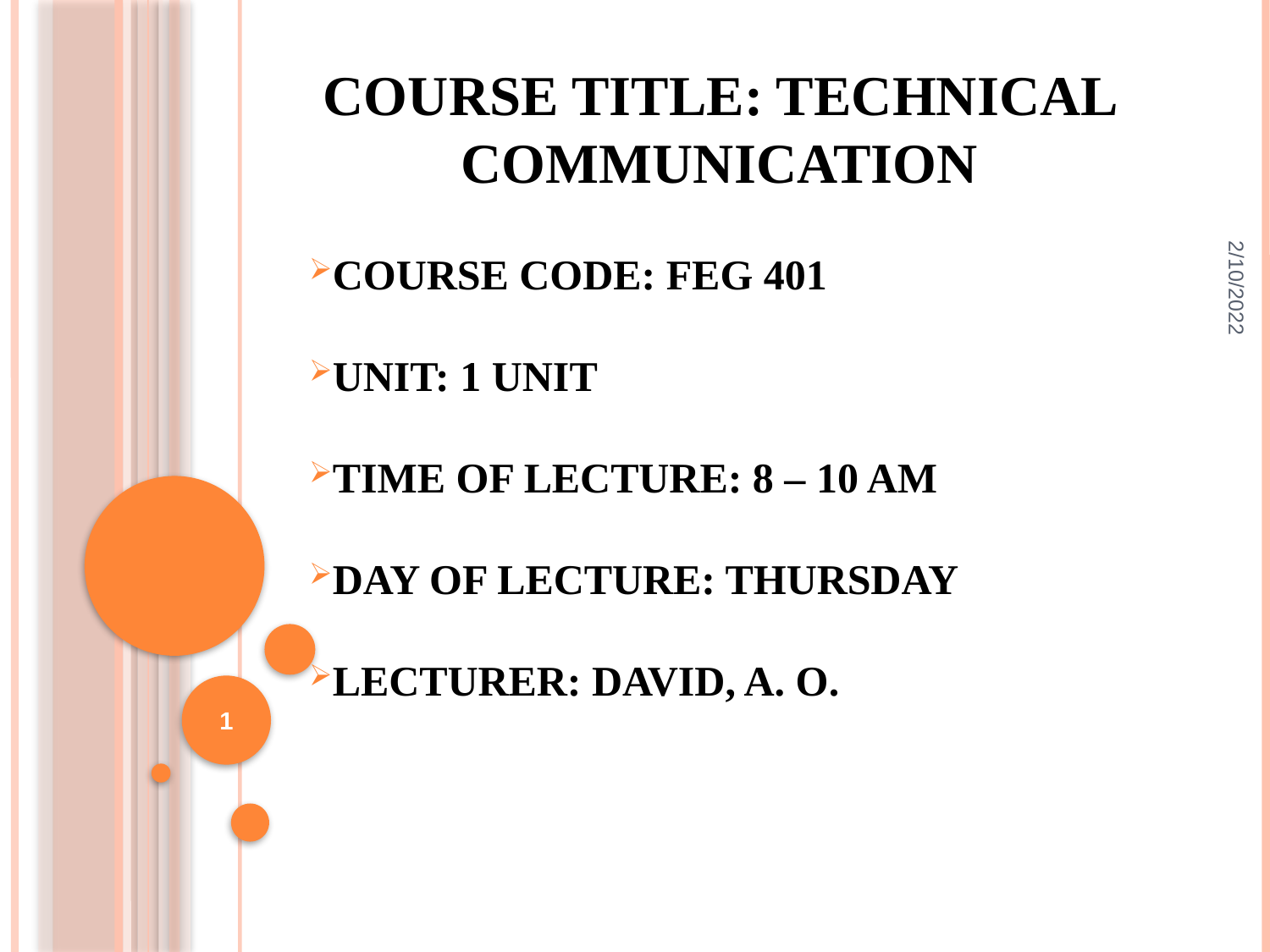

# COURSE TITLE: TECHNICAL COMMUNICATION
2/10/2022
COURSE CODE: FEG 401
UNIT: 1 UNIT
TIME OF LECTURE: 8 – 10 AM
DAY OF LECTURE: THURSDAY
LECTURER: DAVID, A. O.
1